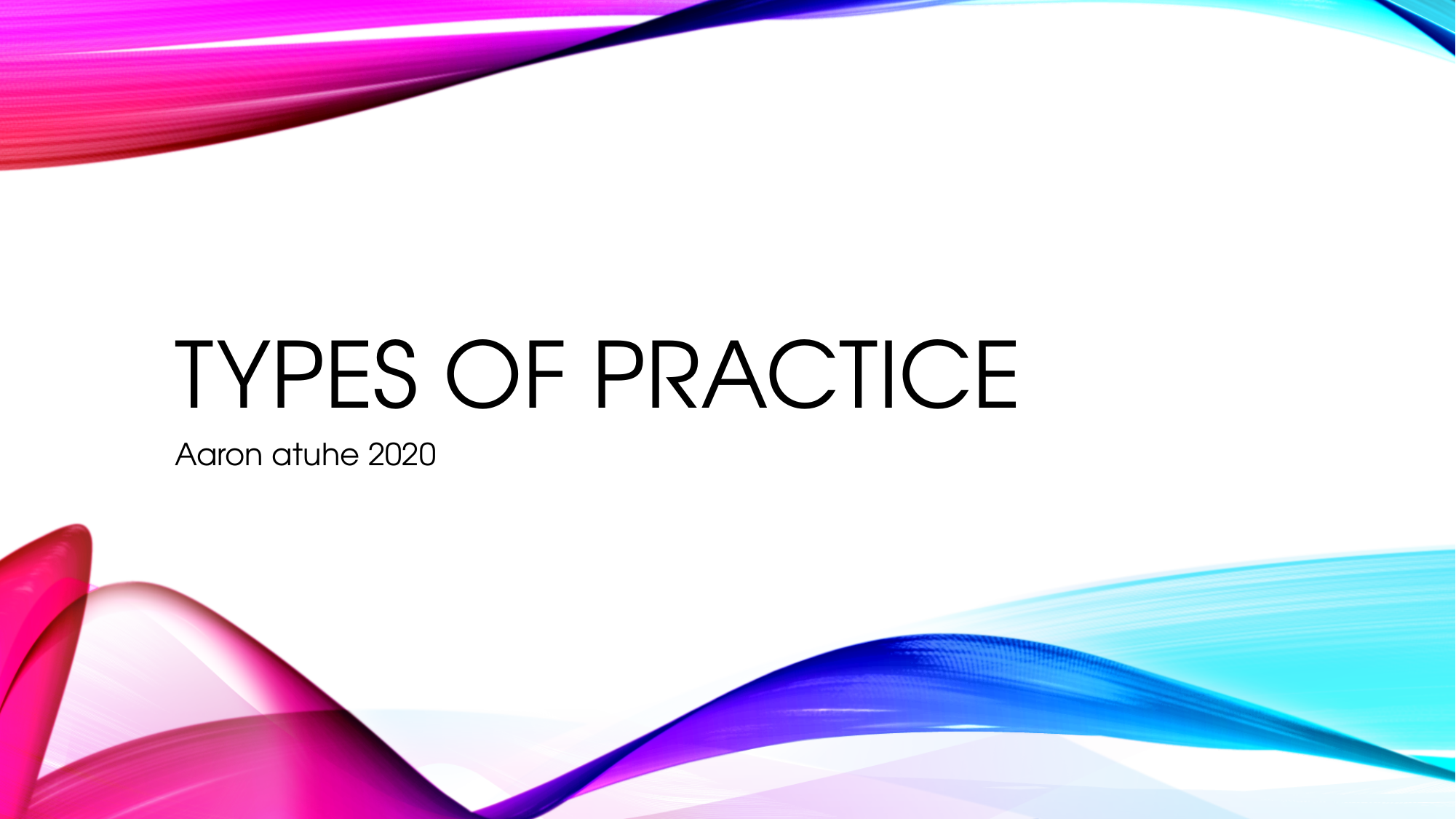

# Types of practice
Aaron atuhe 2020